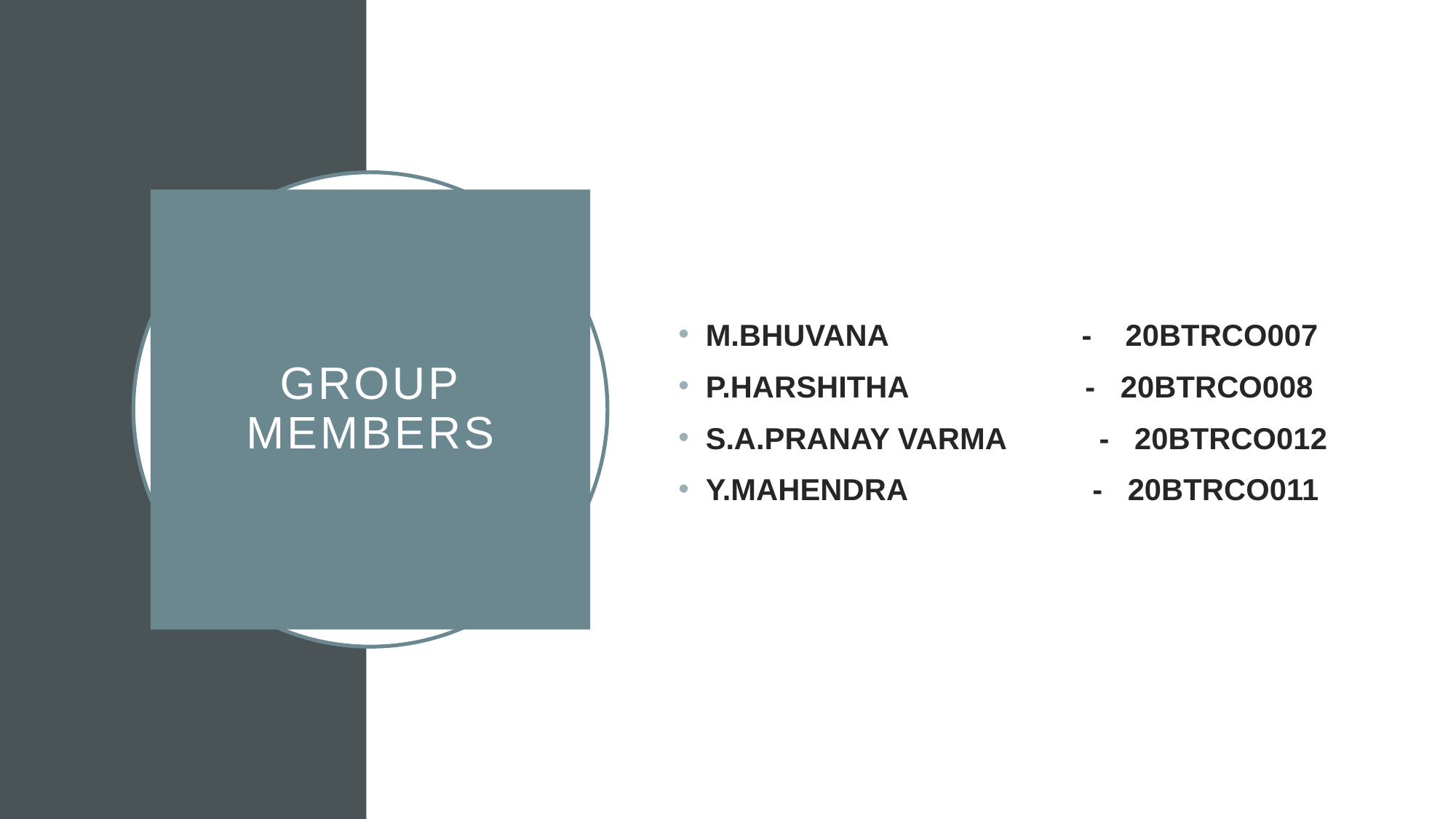

M.BHUVANA                       -    20BTRCO007
P.HARSHITHA                     -   20BTRCO008
S.A.PRANAY VARMA           -   20BTRCO012
Y.MAHENDRA                      -   20BTRCO011
# GROUP MEMBERS